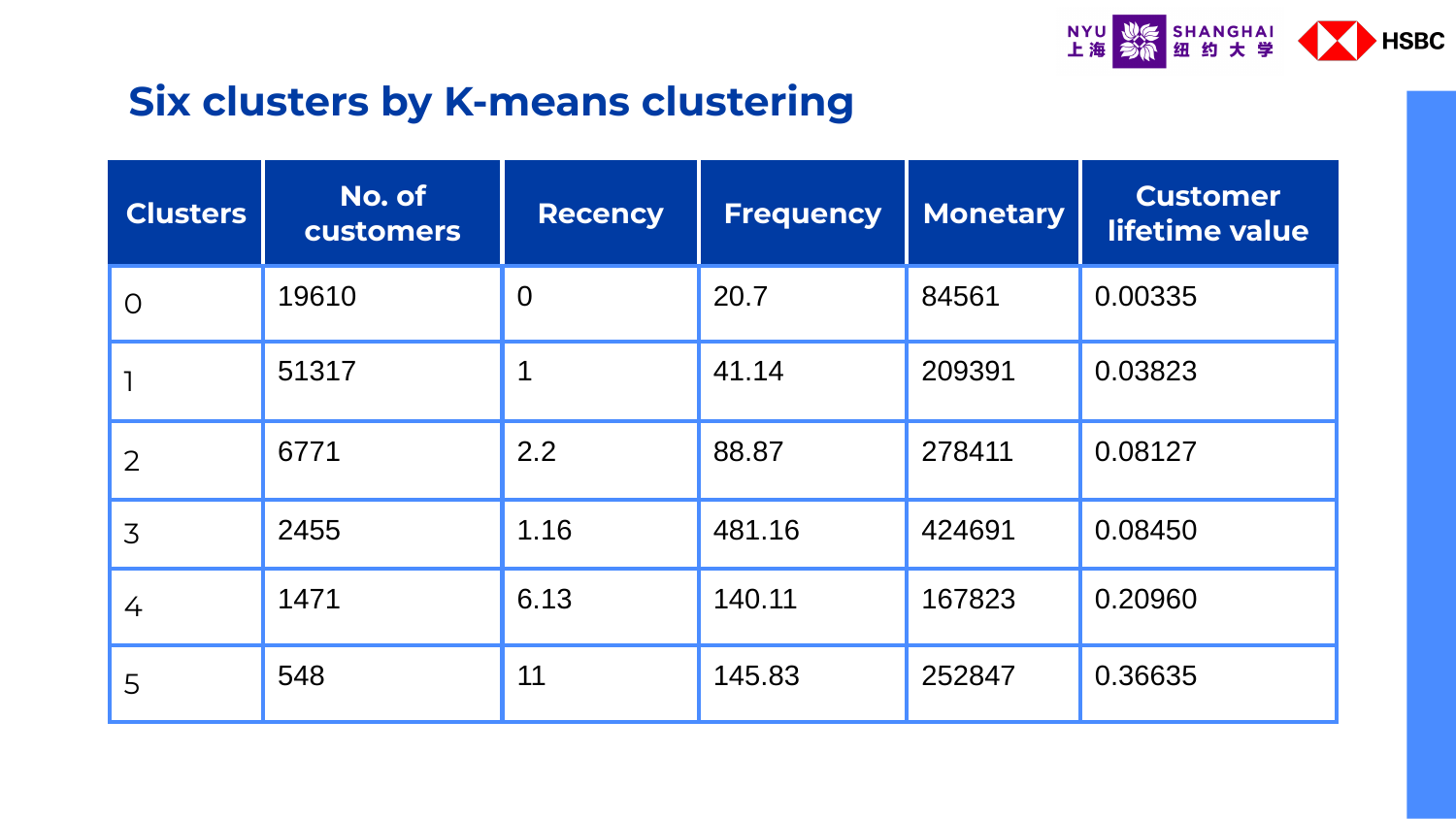

# Six clusters by K-means clustering
| Clusters | No. of customers | Recency | Frequency | Monetary | Customer lifetime value |
| --- | --- | --- | --- | --- | --- |
| 0 | 19610 | 0 | 20.7 | 84561 | 0.00335 |
| 1 | 51317 | 1 | 41.14 | 209391 | 0.03823 |
| 2 | 6771 | 2.2 | 88.87 | 278411 | 0.08127 |
| 3 | 2455 | 1.16 | 481.16 | 424691 | 0.08450 |
| 4 | 1471 | 6.13 | 140.11 | 167823 | 0.20960 |
| 5 | 548 | 11 | 145.83 | 252847 | 0.36635 |